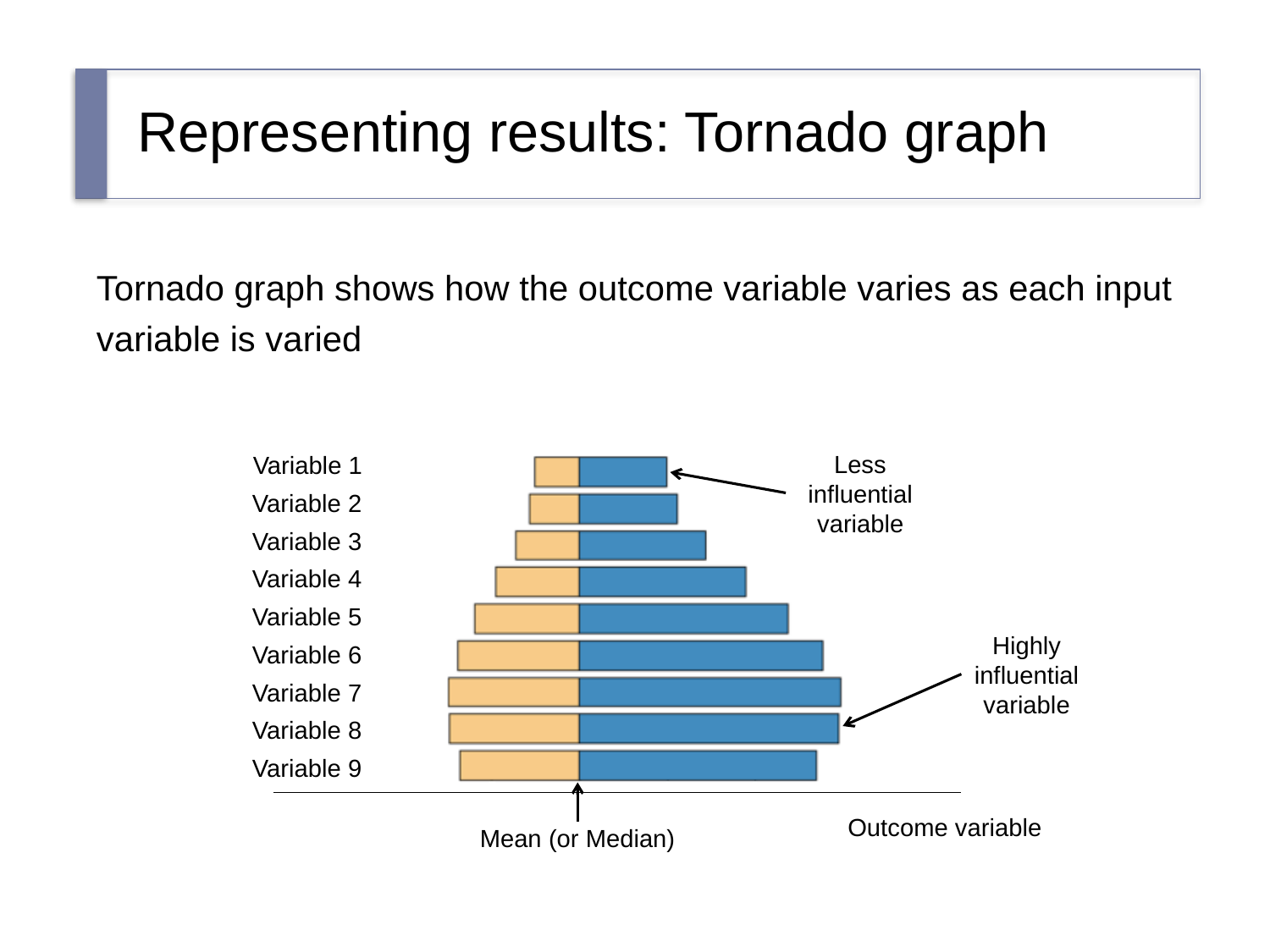

# Representing results: Tornado graph
Tornado graph shows how the outcome variable varies as each input variable is varied

Less influential variable
Variable 1
Variable 2
Variable 3
Variable 4
Variable 5
Variable 6
Variable 7
Variable 8
Variable 9

Highly influential variable
Outcome variable
Mean (or Median)